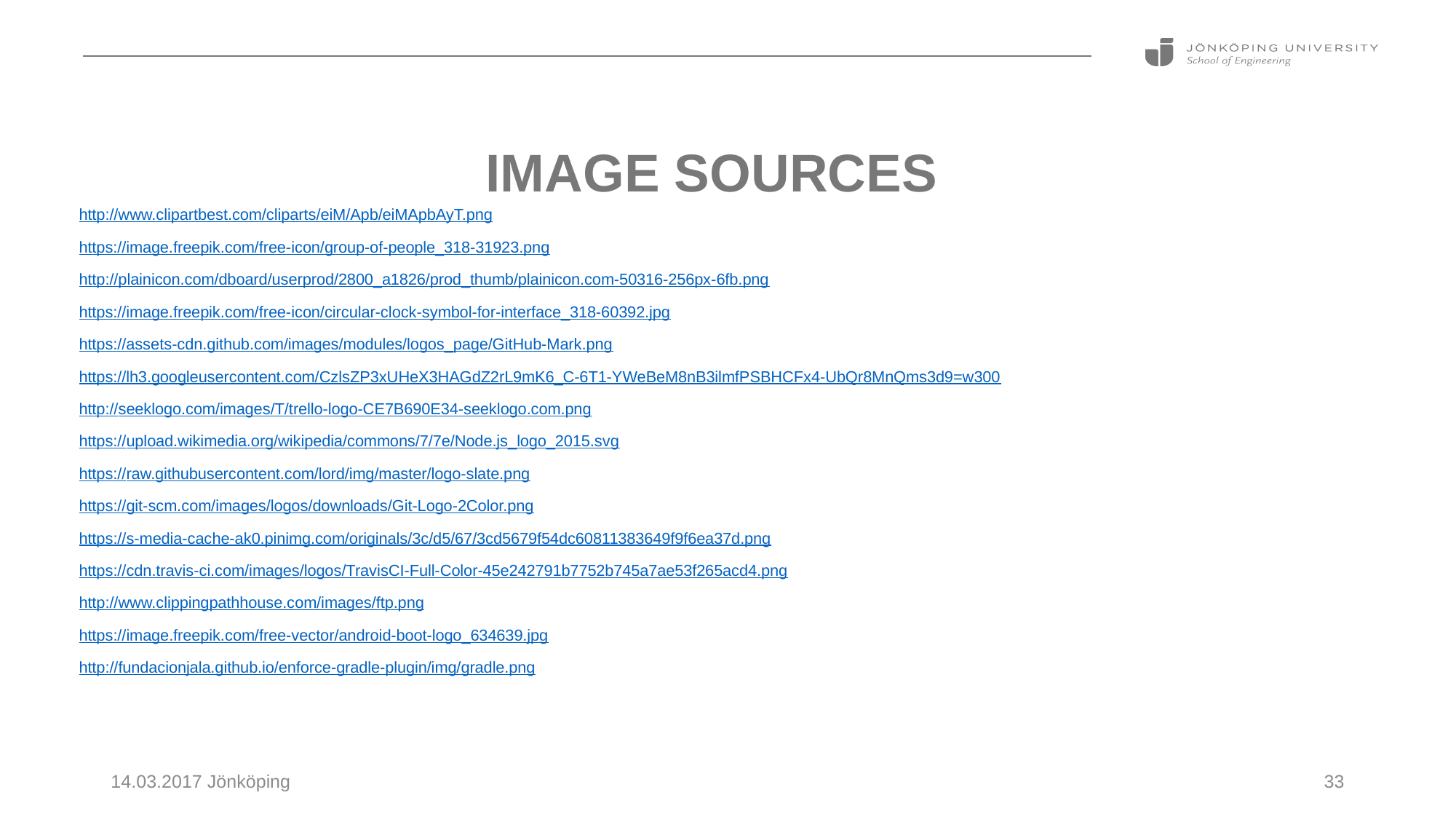

# Image sources
http://www.clipartbest.com/cliparts/eiM/Apb/eiMApbAyT.png
https://image.freepik.com/free-icon/group-of-people_318-31923.png
http://plainicon.com/dboard/userprod/2800_a1826/prod_thumb/plainicon.com-50316-256px-6fb.png
https://image.freepik.com/free-icon/circular-clock-symbol-for-interface_318-60392.jpg
https://assets-cdn.github.com/images/modules/logos_page/GitHub-Mark.png
https://lh3.googleusercontent.com/CzlsZP3xUHeX3HAGdZ2rL9mK6_C-6T1-YWeBeM8nB3ilmfPSBHCFx4-UbQr8MnQms3d9=w300
http://seeklogo.com/images/T/trello-logo-CE7B690E34-seeklogo.com.png
https://upload.wikimedia.org/wikipedia/commons/7/7e/Node.js_logo_2015.svg
https://raw.githubusercontent.com/lord/img/master/logo-slate.png
https://git-scm.com/images/logos/downloads/Git-Logo-2Color.png
https://s-media-cache-ak0.pinimg.com/originals/3c/d5/67/3cd5679f54dc60811383649f9f6ea37d.png
https://cdn.travis-ci.com/images/logos/TravisCI-Full-Color-45e242791b7752b745a7ae53f265acd4.png
http://www.clippingpathhouse.com/images/ftp.png
https://image.freepik.com/free-vector/android-boot-logo_634639.jpg
http://fundacionjala.github.io/enforce-gradle-plugin/img/gradle.png

14.03.2017 Jönköping

33